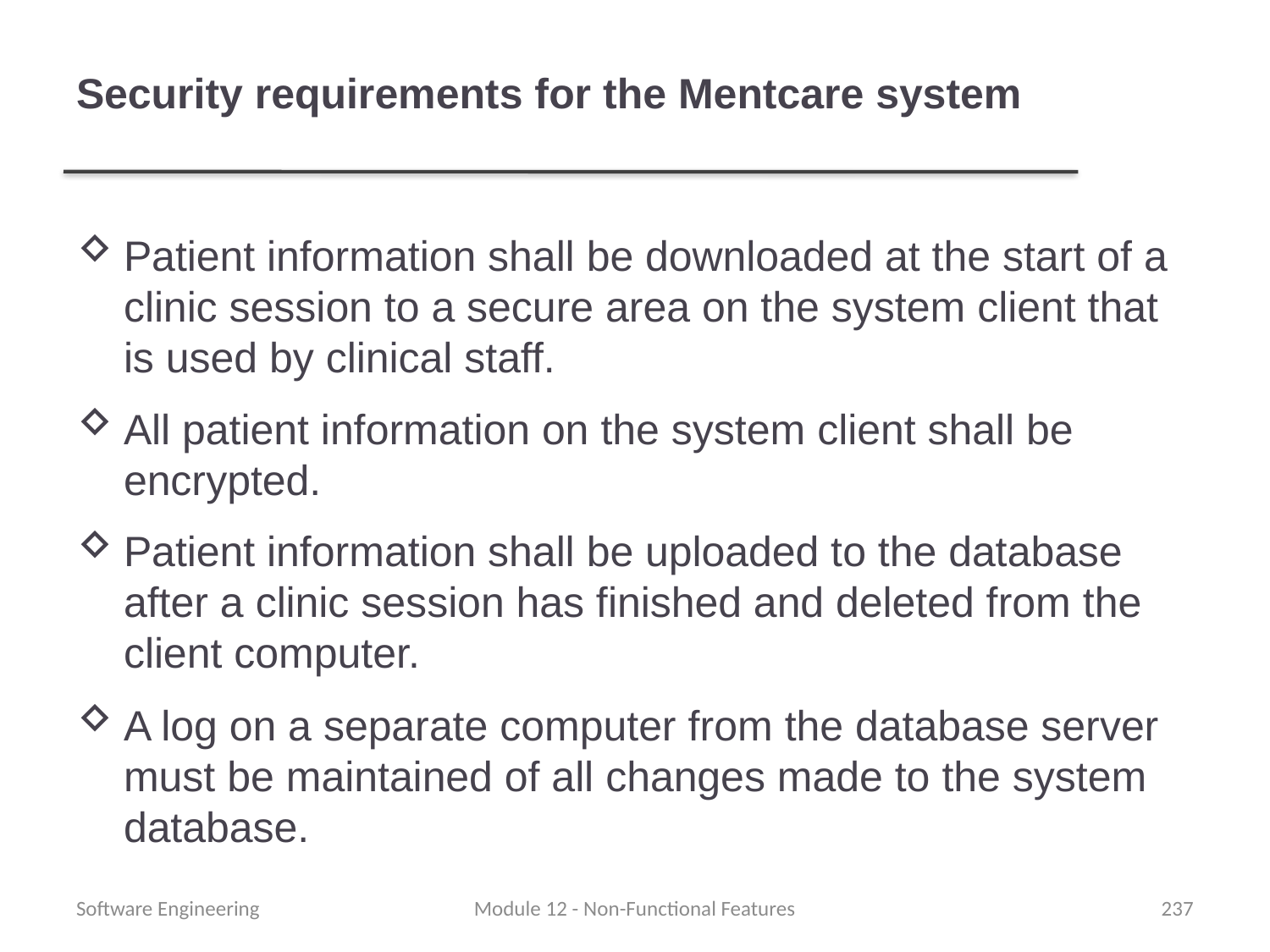

# Security requirements for the Mentcare system
Patient information shall be downloaded at the start of a clinic session to a secure area on the system client that is used by clinical staff.
All patient information on the system client shall be encrypted.
Patient information shall be uploaded to the database after a clinic session has finished and deleted from the client computer.
A log on a separate computer from the database server must be maintained of all changes made to the system database.

Software Engineering
Module 12 - Non-Functional Features
237